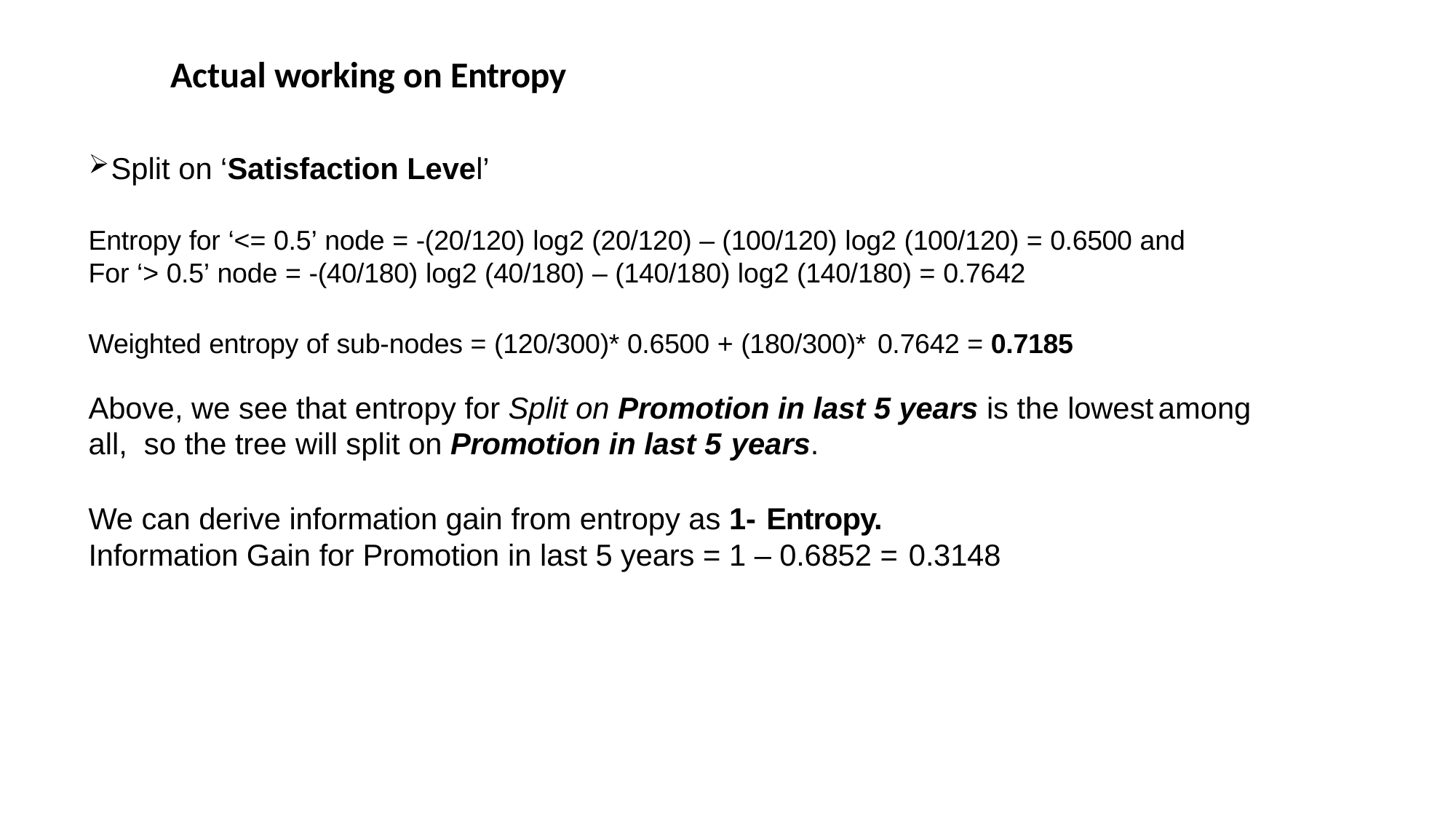

# Actual working on Entropy
Split on ‘Satisfaction Level’

Entropy for ‘<= 0.5’ node = -(20/120) log2 (20/120) – (100/120) log2 (100/120) = 0.6500 and
For ‘> 0.5’ node = -(40/180) log2 (40/180) – (140/180) log2 (140/180) = 0.7642

Weighted entropy of sub-nodes = (120/300)* 0.6500 + (180/300)* 0.7642 = 0.7185

Above, we see that entropy for Split on Promotion in last 5 years is the lowest	among all,  so the tree will split on Promotion in last 5 years.

We can derive information gain from entropy as 1- Entropy.
Information Gain for Promotion in last 5 years = 1 – 0.6852 = 0.3148